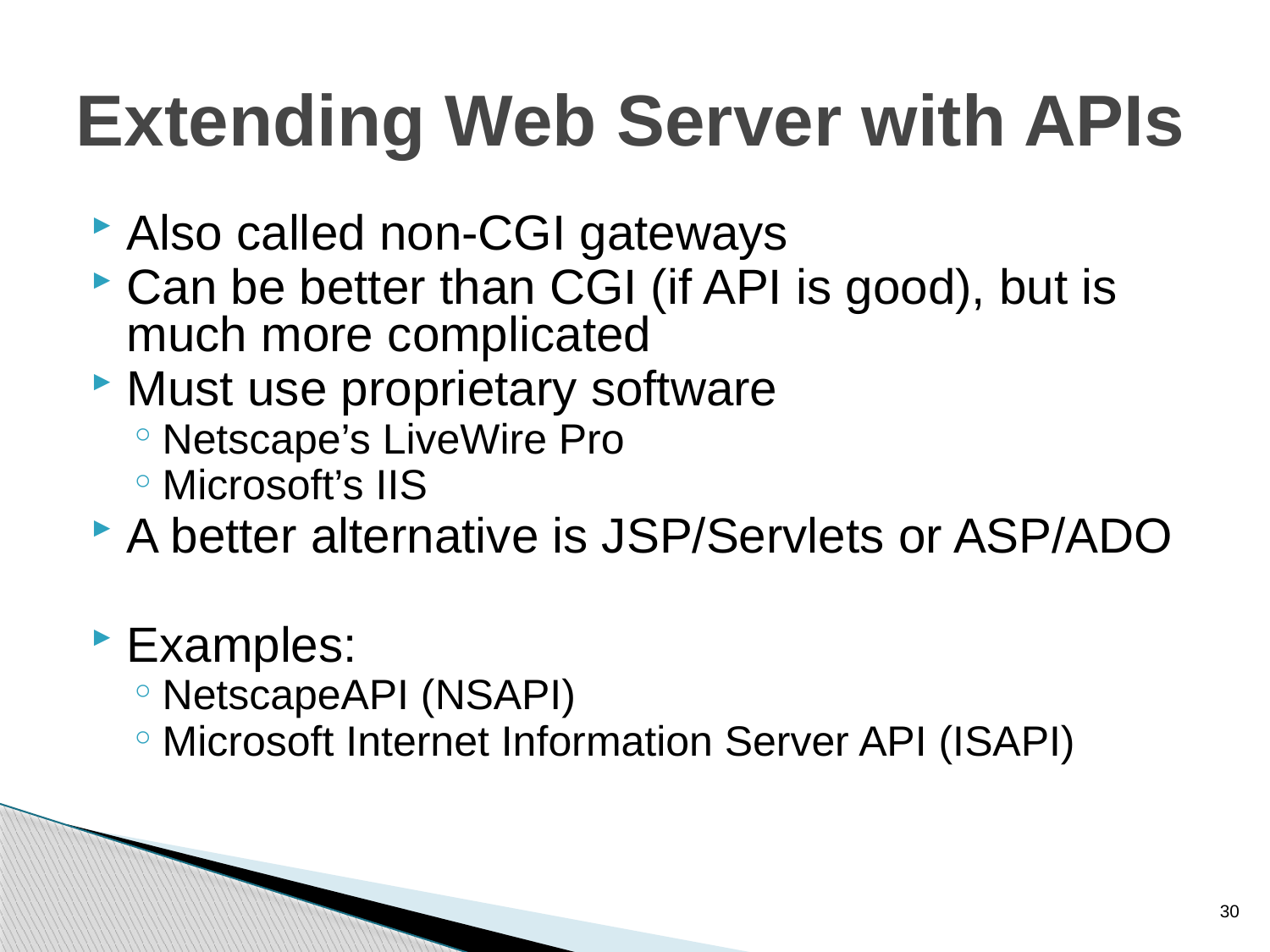

# Extending Web Server with APIs
Also called non-CGI gateways
Can be better than CGI (if API is good), but is much more complicated
Must use proprietary software
Netscape’s LiveWire Pro
Microsoft’s IIS
A better alternative is JSP/Servlets or ASP/ADO

Examples:
NetscapeAPI (NSAPI)
Microsoft Internet Information Server API (ISAPI)
30